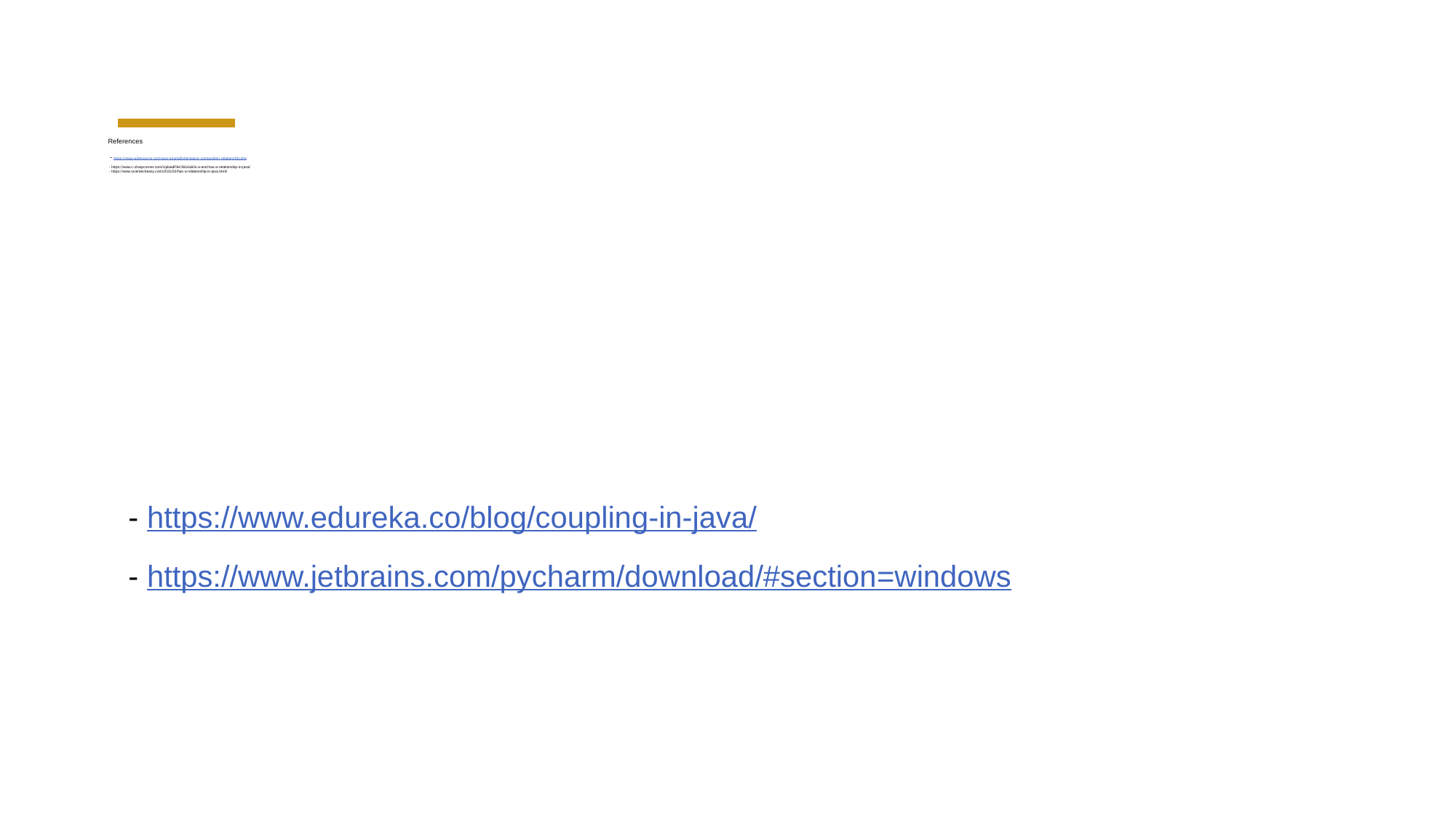

# References - https://www.w3resource.com/java-tutorial/inheritance-composition-relationship.php - https://www.c-sharpcorner.com/UploadFile/3614a6/is-a-and-has-a-relationship-in-java/ - https://www.scientecheasy.com/2021/02/has-a-relationship-in-java.html/

 - https://www.edureka.co/blog/coupling-in-java/
 - https://www.jetbrains.com/pycharm/download/#section=windows